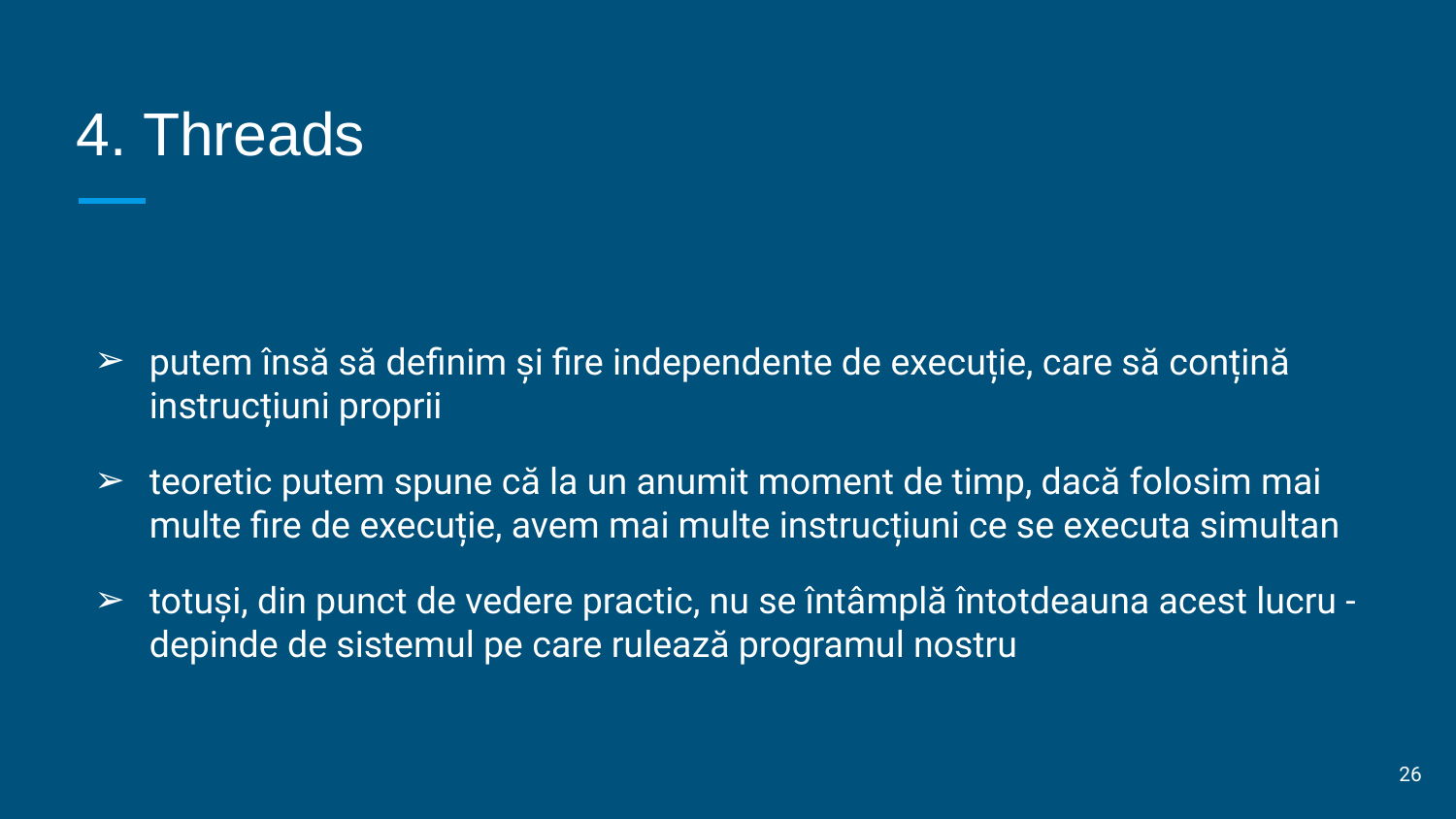

# 4. Threads
putem însă să definim și fire independente de execuție, care să conțină instrucțiuni proprii
teoretic putem spune că la un anumit moment de timp, dacă folosim mai multe fire de execuție, avem mai multe instrucțiuni ce se executa simultan
totuși, din punct de vedere practic, nu se întâmplă întotdeauna acest lucru - depinde de sistemul pe care rulează programul nostru
26